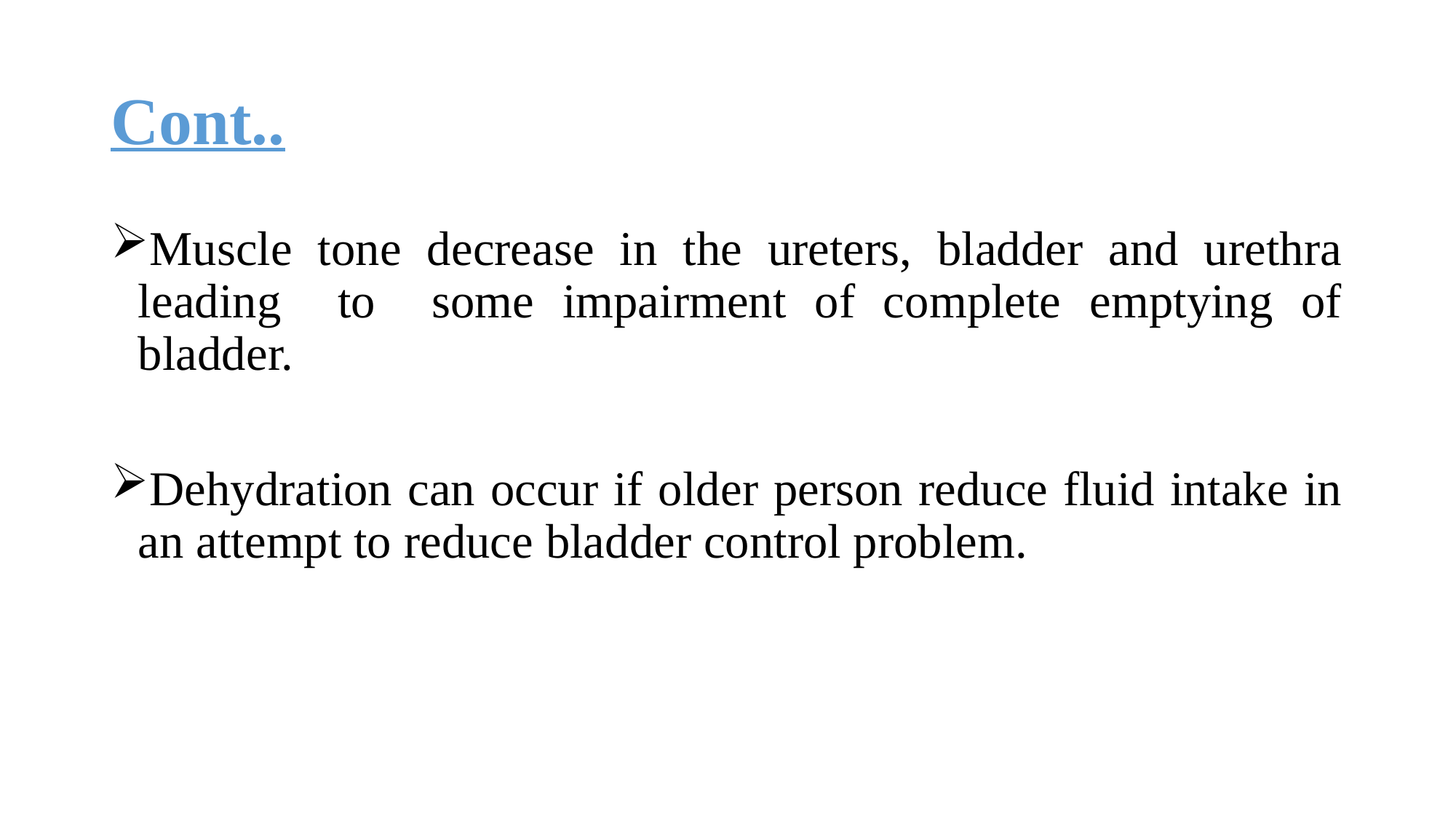

# Cont..
Muscle tone decrease in the ureters, bladder and urethra leading  to  some impairment of complete emptying of bladder.

Dehydration can occur if older person reduce fluid intake in an attempt to reduce bladder control problem.